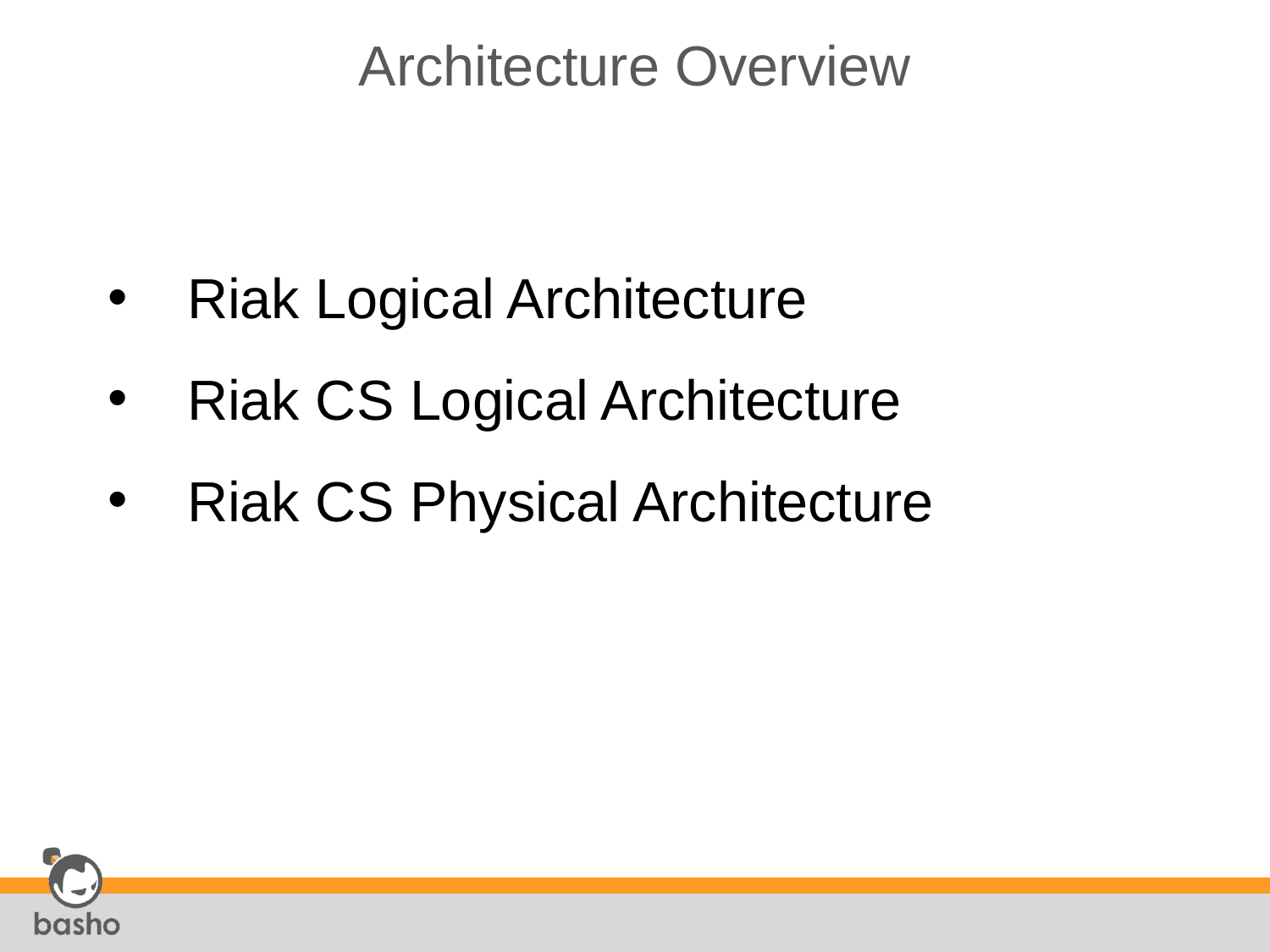

# Architecture Overview
Riak Logical Architecture
Riak CS Logical Architecture
Riak CS Physical Architecture